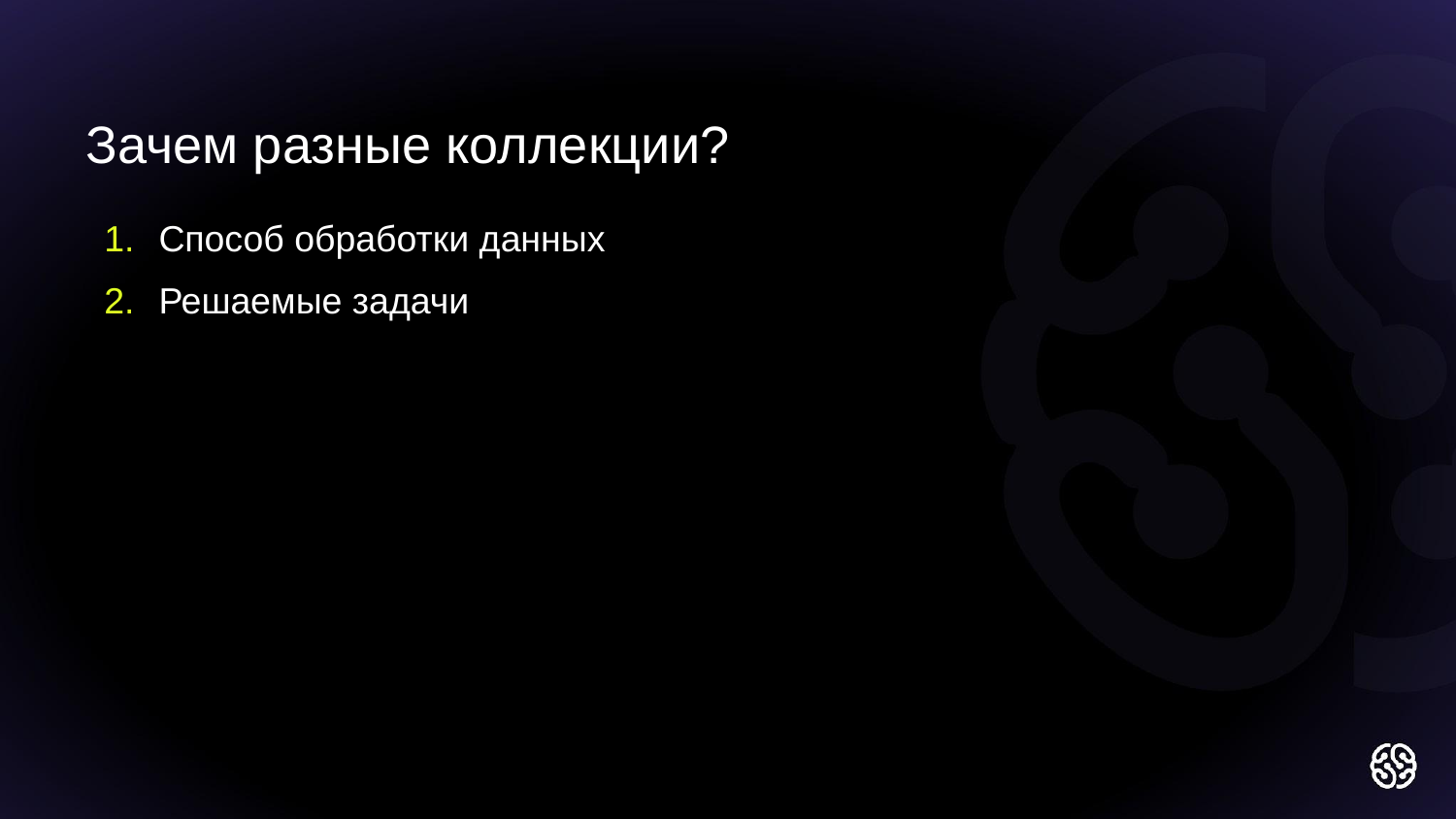

Зачем разные коллекции?
Способ обработки данных
Решаемые задачи